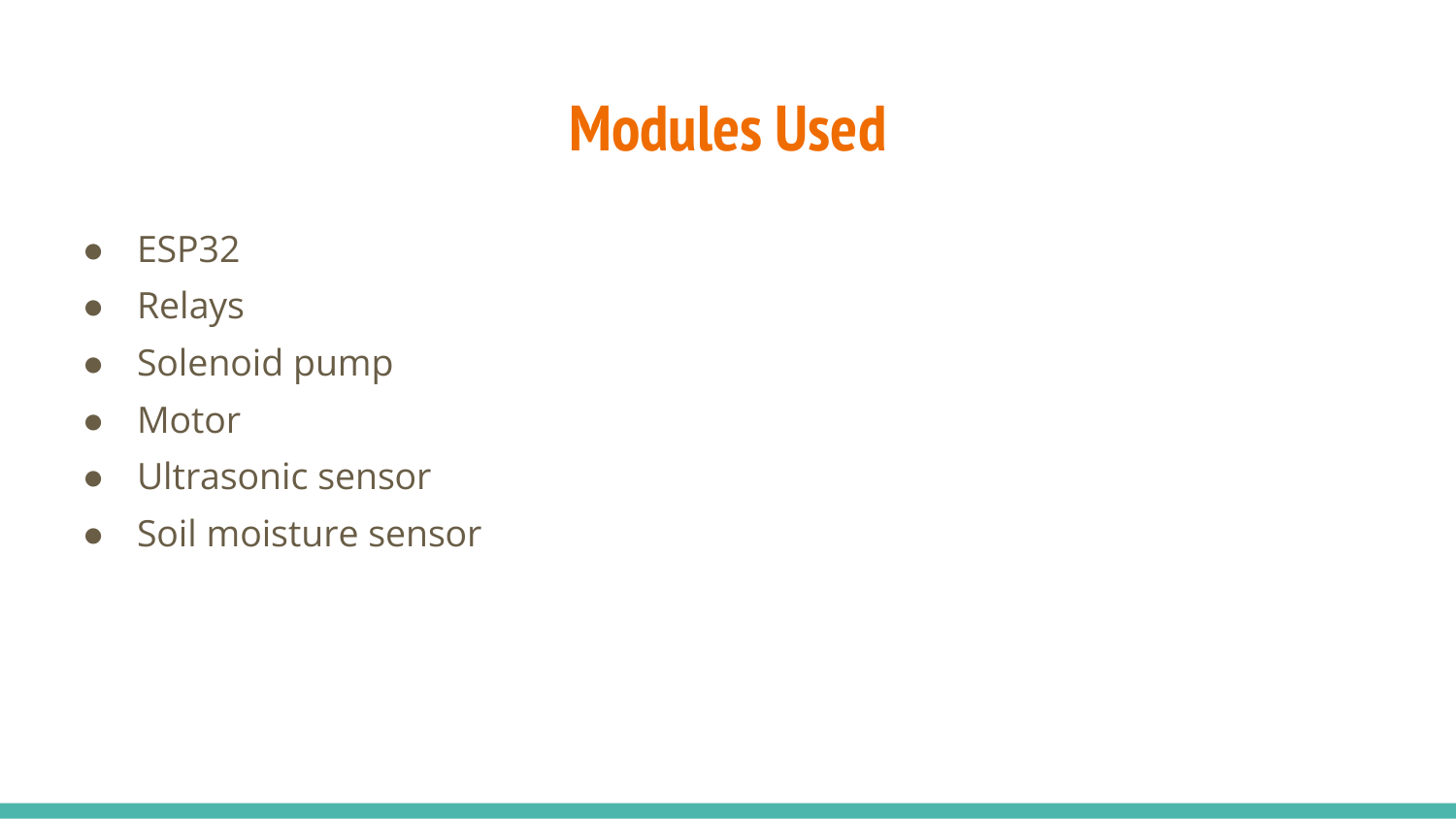

# Modules Used
ESP32
Relays
Solenoid pump
Motor
Ultrasonic sensor
Soil moisture sensor